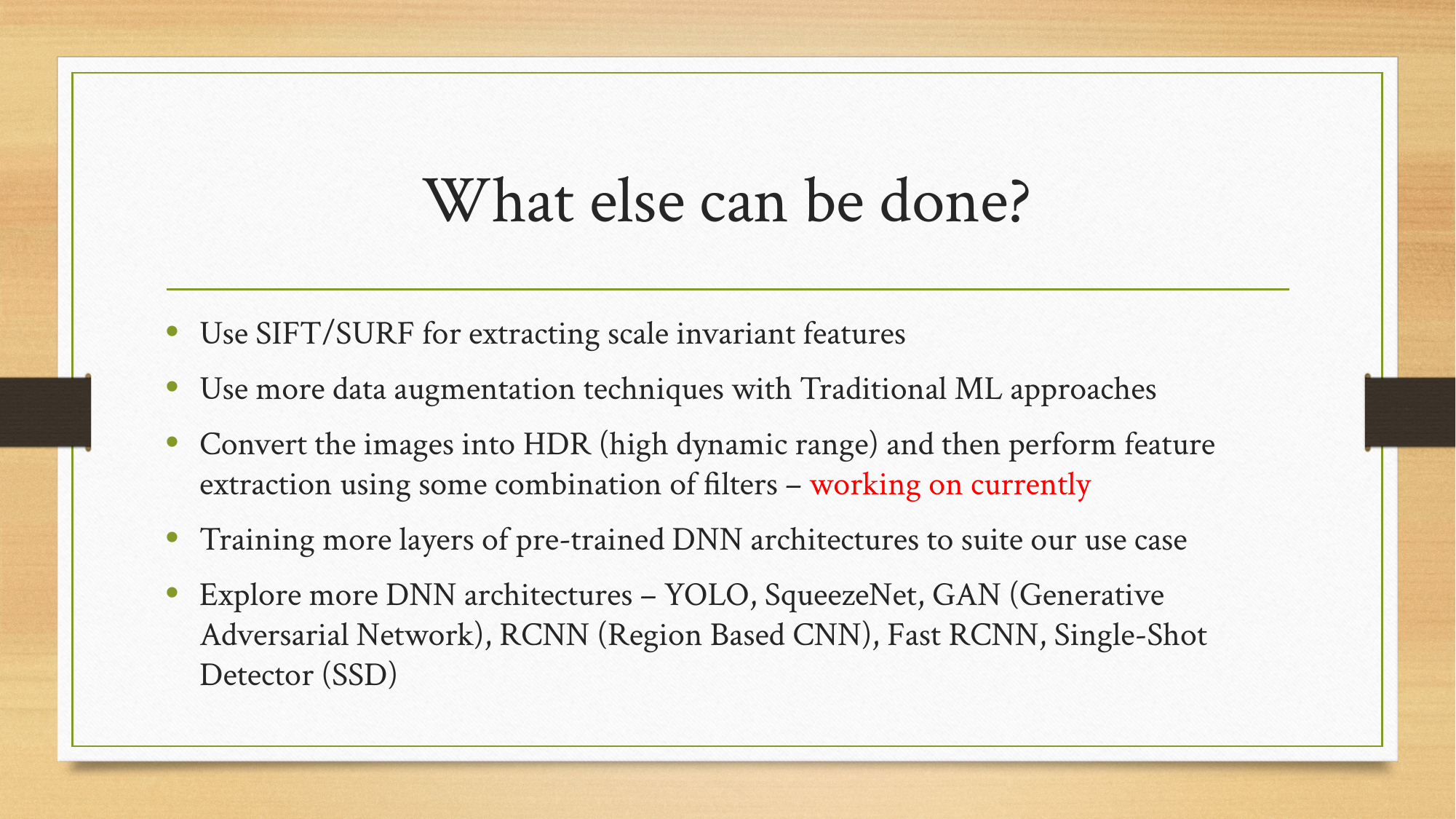

# What else can be done?
Use SIFT/SURF for extracting scale invariant features
Use more data augmentation techniques with Traditional ML approaches
Convert the images into HDR (high dynamic range) and then perform feature extraction using some combination of filters – working on currently
Training more layers of pre-trained DNN architectures to suite our use case
Explore more DNN architectures – YOLO, SqueezeNet, GAN (Generative Adversarial Network), RCNN (Region Based CNN), Fast RCNN, Single-Shot Detector (SSD)